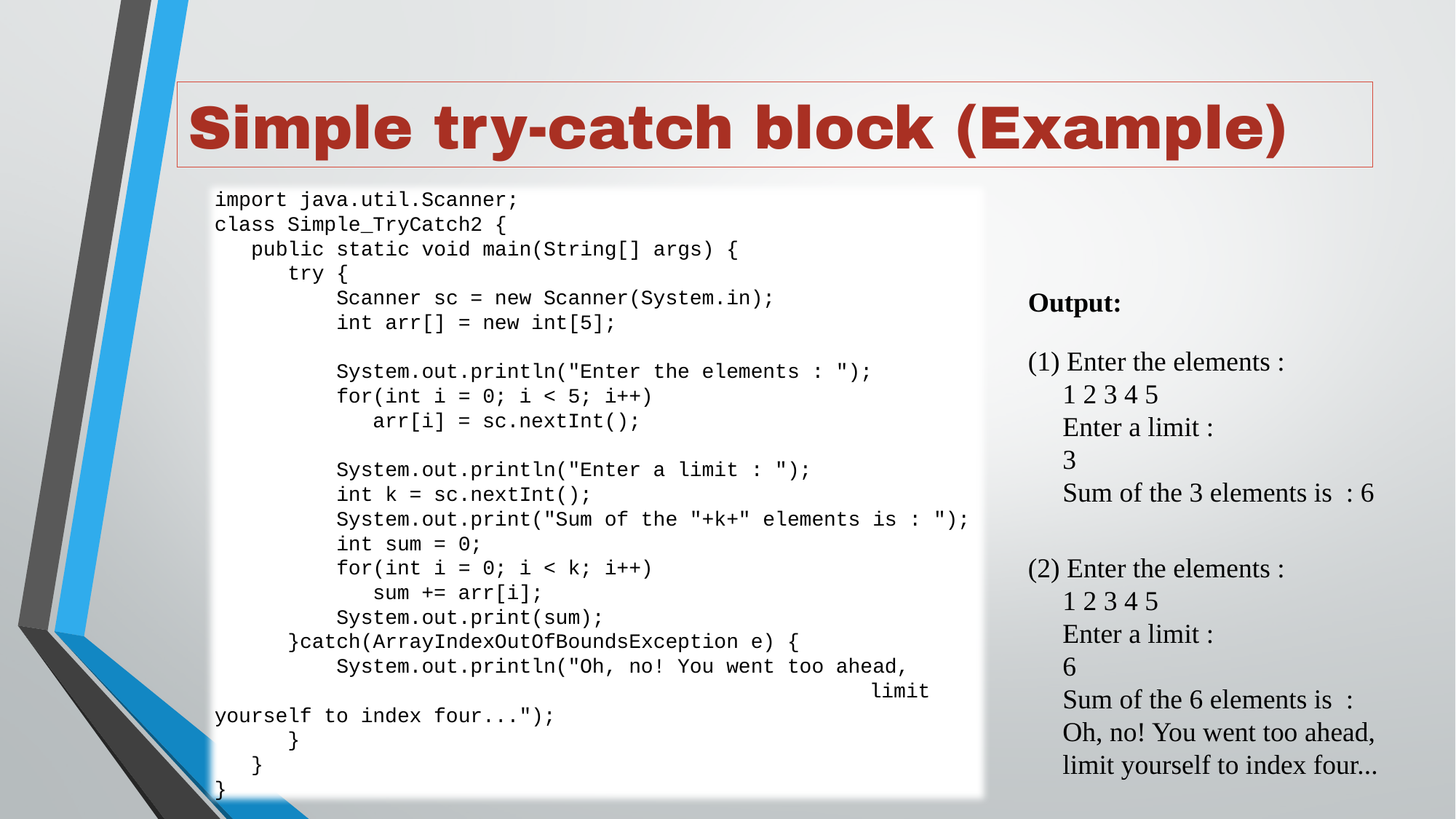

# Simple try-catch block (Example)
import java.util.Scanner;
class Simple_TryCatch2 {
   public static void main(String[] args) {
      try {
          Scanner sc = new Scanner(System.in);
          int arr[] = new int[5];

          System.out.println("Enter the elements : ");
          for(int i = 0; i < 5; i++)
             arr[i] = sc.nextInt();

          System.out.println("Enter a limit : ");
          int k = sc.nextInt();
          System.out.print("Sum of the "+k+" elements is : ");
          int sum = 0;
          for(int i = 0; i < k; i++)
             sum += arr[i];
          System.out.print(sum);
      }catch(ArrayIndexOutOfBoundsException e) {
          System.out.println("Oh, no! You went too ahead,
 						limit yourself to index four...");
      }
   }
}
Output:
(1) Enter the elements :
     1 2 3 4 5
     Enter a limit :
     3
     Sum of the 3 elements is  : 6
(2) Enter the elements :
     1 2 3 4 5
     Enter a limit :
     6
     Sum of the 6 elements is  :
     Oh, no! You went too ahead,
     limit yourself to index four...